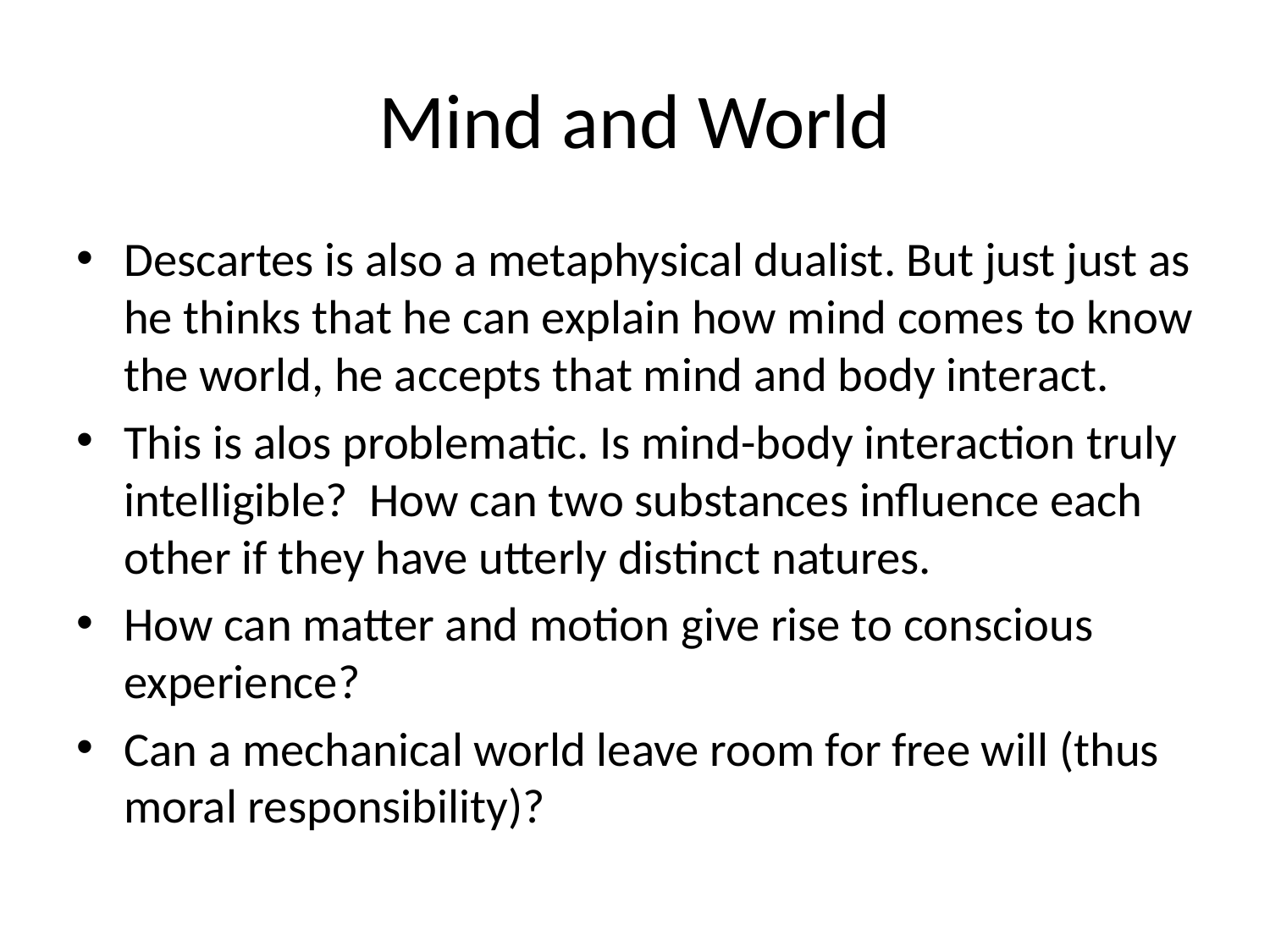

# Mind and World
Descartes is also a metaphysical dualist. But just just as he thinks that he can explain how mind comes to know the world, he accepts that mind and body interact.
This is alos problematic. Is mind-body interaction truly intelligible?  How can two substances influence each other if they have utterly distinct natures.
How can matter and motion give rise to conscious experience?
Can a mechanical world leave room for free will (thus moral responsibility)?